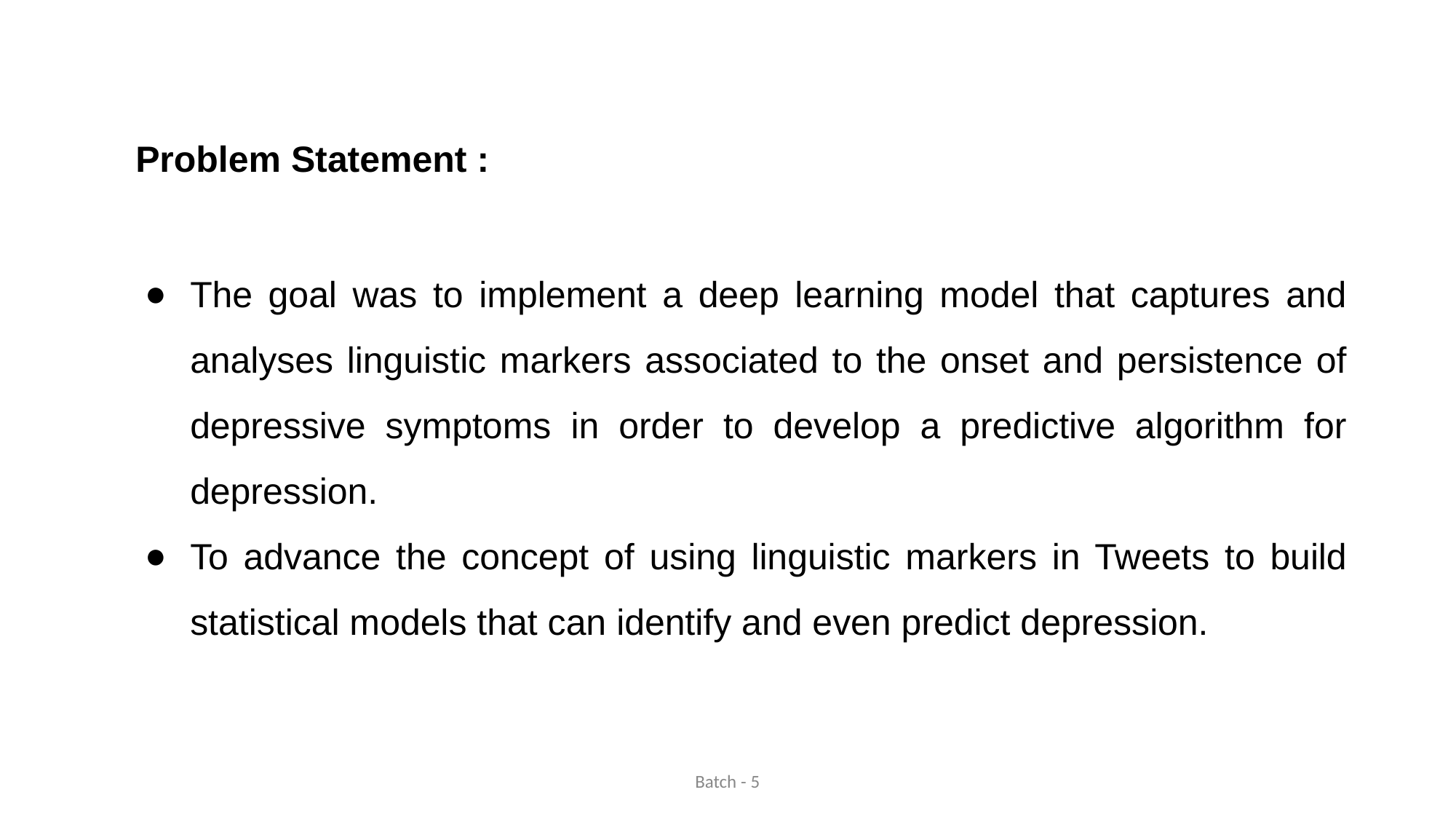

Problem Statement :
The goal was to implement a deep learning model that captures and analyses linguistic markers associated to the onset and persistence of depressive symptoms in order to develop a predictive algorithm for depression.
To advance the concept of using linguistic markers in Tweets to build statistical models that can identify and even predict depression.
Batch - 5